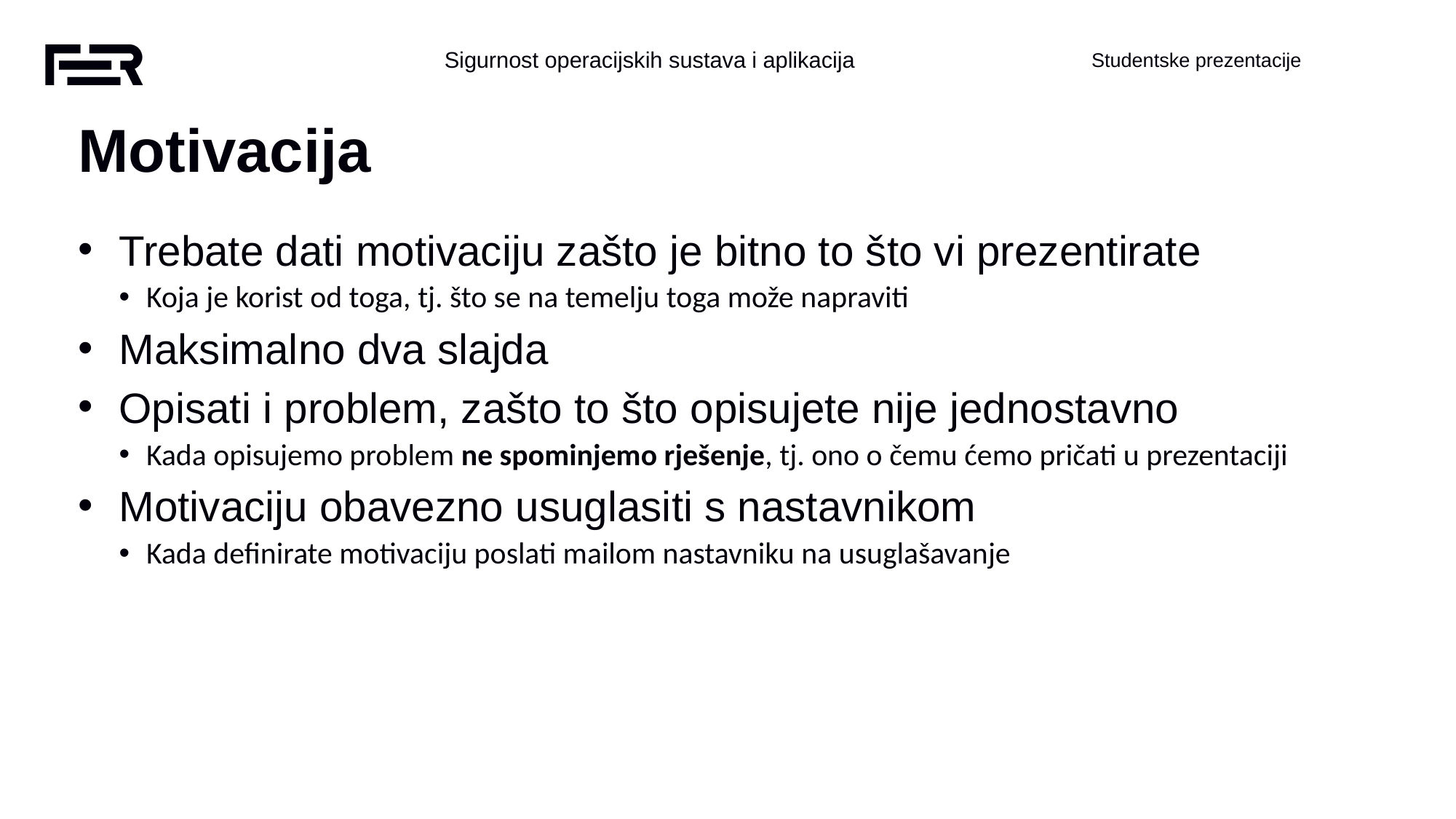

Motivacija
Trebate dati motivaciju zašto je bitno to što vi prezentirate
Koja je korist od toga, tj. što se na temelju toga može napraviti
Maksimalno dva slajda
Opisati i problem, zašto to što opisujete nije jednostavno
Kada opisujemo problem ne spominjemo rješenje, tj. ono o čemu ćemo pričati u prezentaciji
Motivaciju obavezno usuglasiti s nastavnikom
Kada definirate motivaciju poslati mailom nastavniku na usuglašavanje